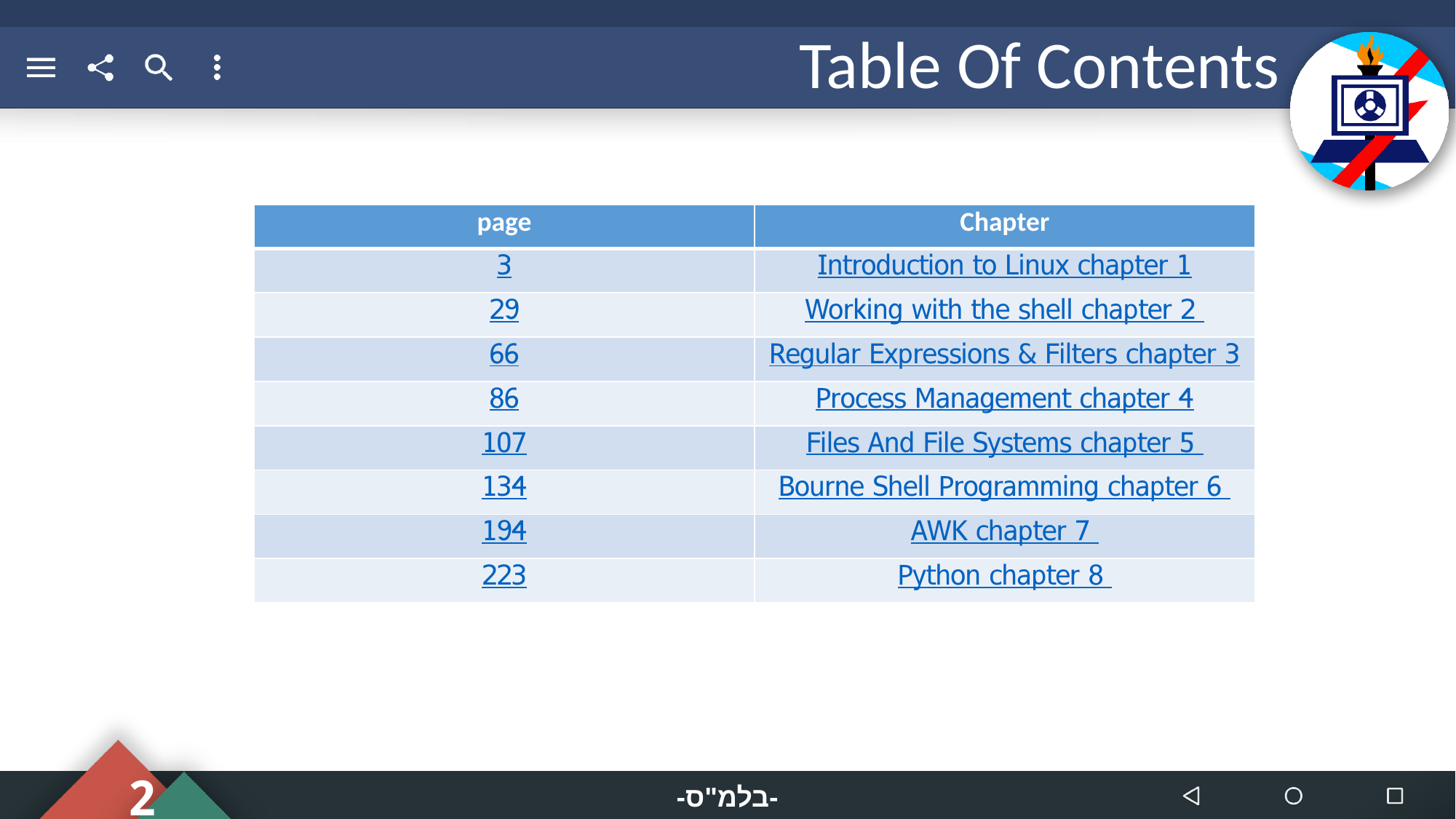

Table Of Contents
| page | Chapter |
| --- | --- |
| 3 | Introduction to Linux chapter 1 |
| 29 | Working with the shell chapter 2 |
| 66 | Regular Expressions & Filters chapter 3 |
| 86 | Process Management chapter 4 |
| 107 | Files And File Systems chapter 5 |
| 134 | Bourne Shell Programming chapter 6 |
| 194 | AWK chapter 7 |
| 223 | Python chapter 8 |